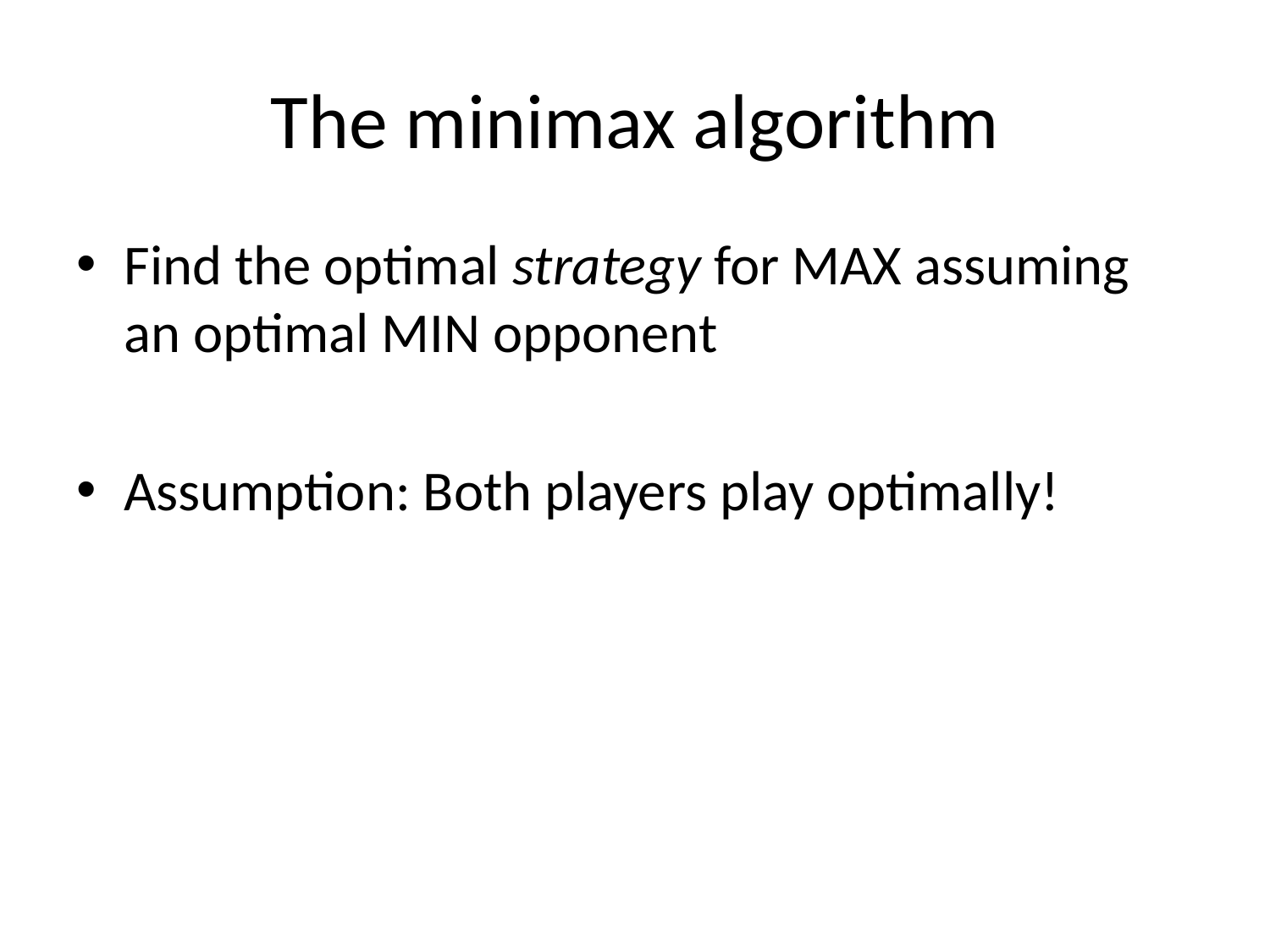

# The minimax algorithm
Find the optimal strategy for MAX assuming an optimal MIN opponent

Assumption: Both players play optimally!